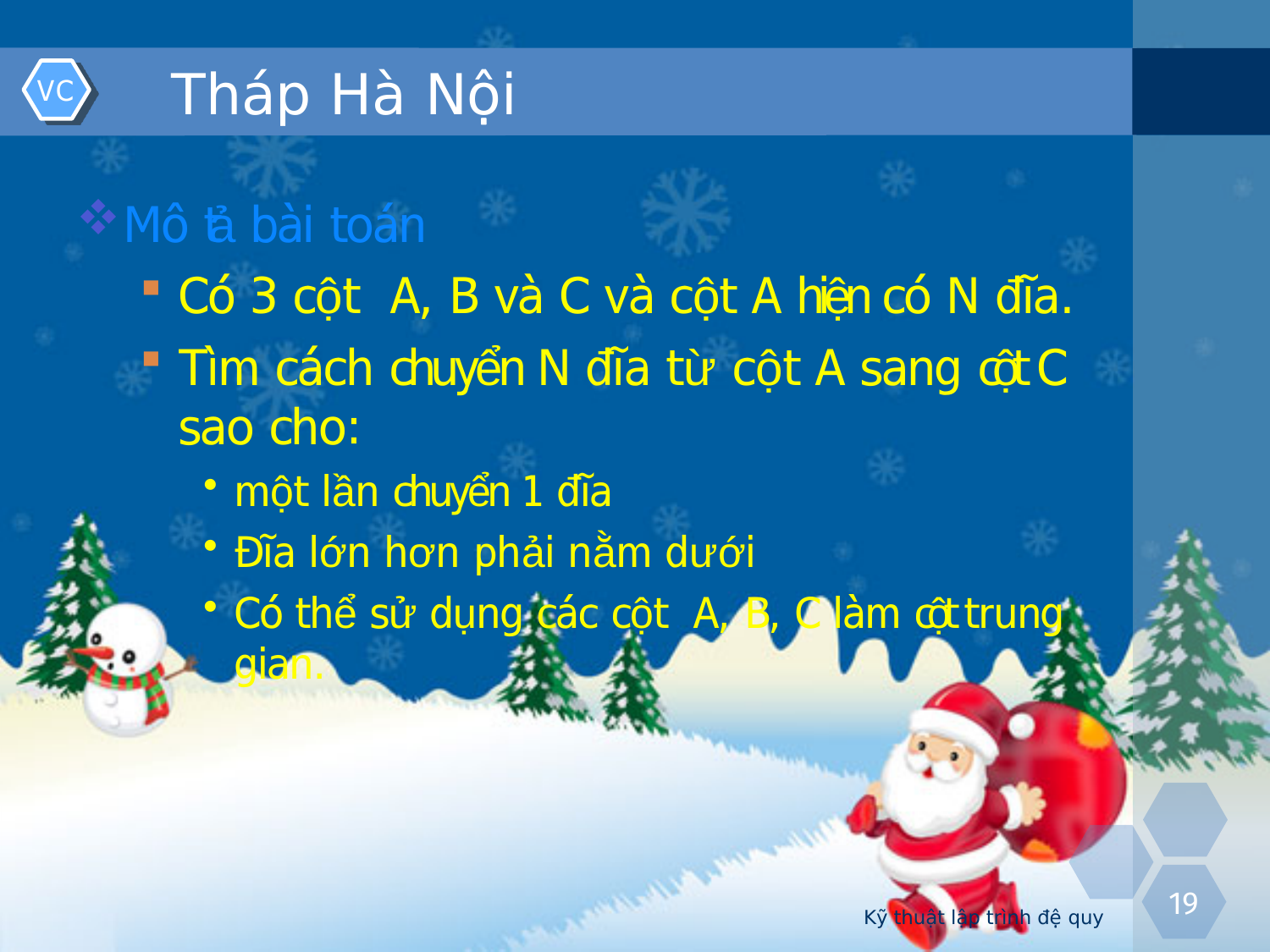

# Tháp Hà Nội

VC

Mô tả    bài toán
Có 3 cột  A, B và C và cột A hiện có N đĩa.
Tìm cách chuyển N đĩa từ cột A sang cột C  sao cho:
một lần chuyển 1 đĩa
Đĩa lớn hơn phải nằm dưới
Có thể sử dụng các cột  A, B, C làm cột trung gian.

19
Kỹ thuật lập trình đệ quy